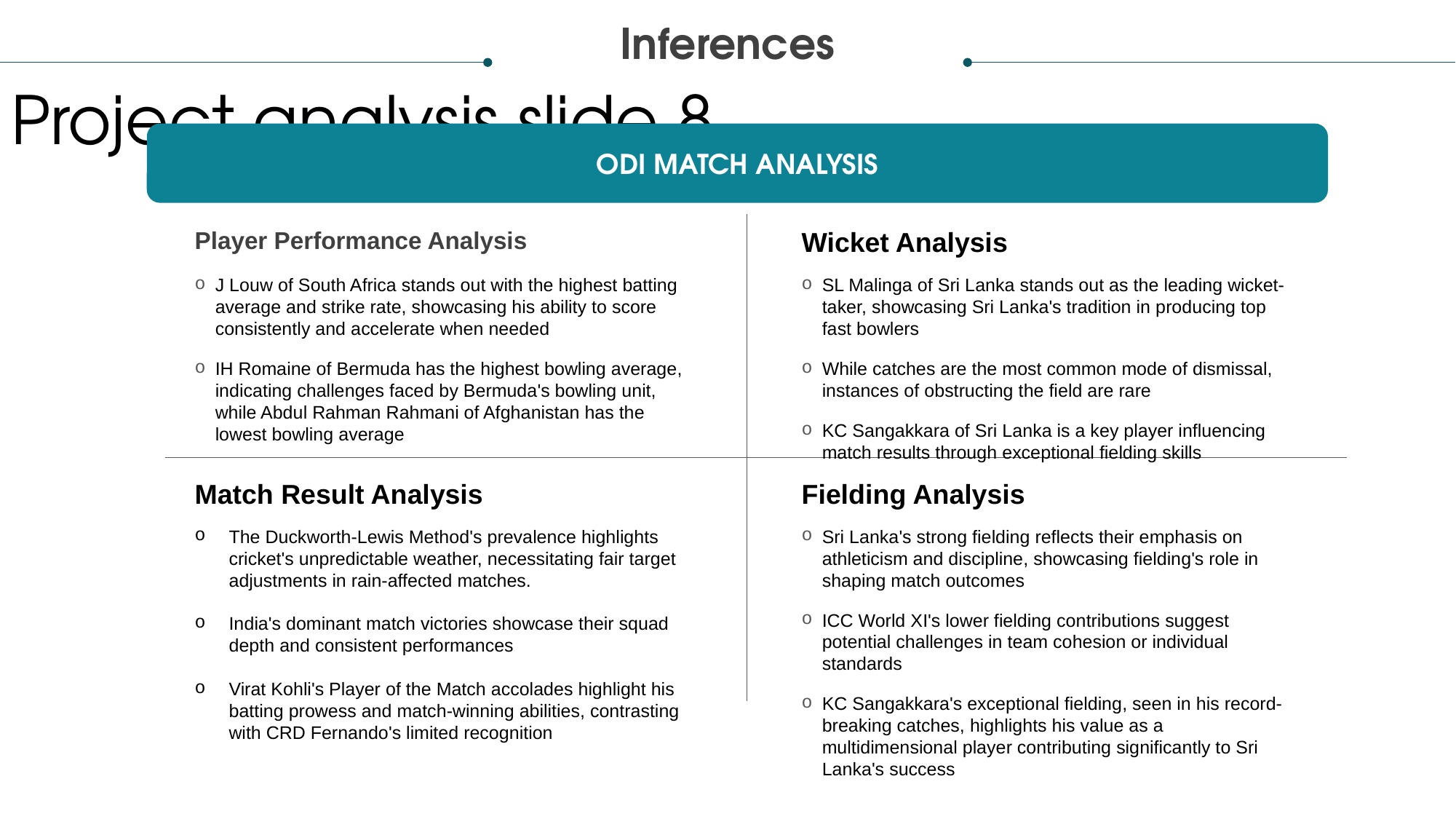

Inferences
Project analysis slide 8
ODI MATCH ANALYSIS
Player Performance Analysis
Wicket Analysis
J Louw of South Africa stands out with the highest batting average and strike rate, showcasing his ability to score consistently and accelerate when needed
IH Romaine of Bermuda has the highest bowling average, indicating challenges faced by Bermuda's bowling unit, while Abdul Rahman Rahmani of Afghanistan has the lowest bowling average
SL Malinga of Sri Lanka stands out as the leading wicket-taker, showcasing Sri Lanka's tradition in producing top fast bowlers
While catches are the most common mode of dismissal, instances of obstructing the field are rare
KC Sangakkara of Sri Lanka is a key player influencing match results through exceptional fielding skills
Match Result Analysis
Fielding Analysis
The Duckworth-Lewis Method's prevalence highlights cricket's unpredictable weather, necessitating fair target adjustments in rain-affected matches.

India's dominant match victories showcase their squad depth and consistent performances

Virat Kohli's Player of the Match accolades highlight his batting prowess and match-winning abilities, contrasting with CRD Fernando's limited recognition
Sri Lanka's strong fielding reflects their emphasis on athleticism and discipline, showcasing fielding's role in shaping match outcomes
ICC World XI's lower fielding contributions suggest potential challenges in team cohesion or individual standards
KC Sangakkara's exceptional fielding, seen in his record-breaking catches, highlights his value as a multidimensional player contributing significantly to Sri Lanka's success